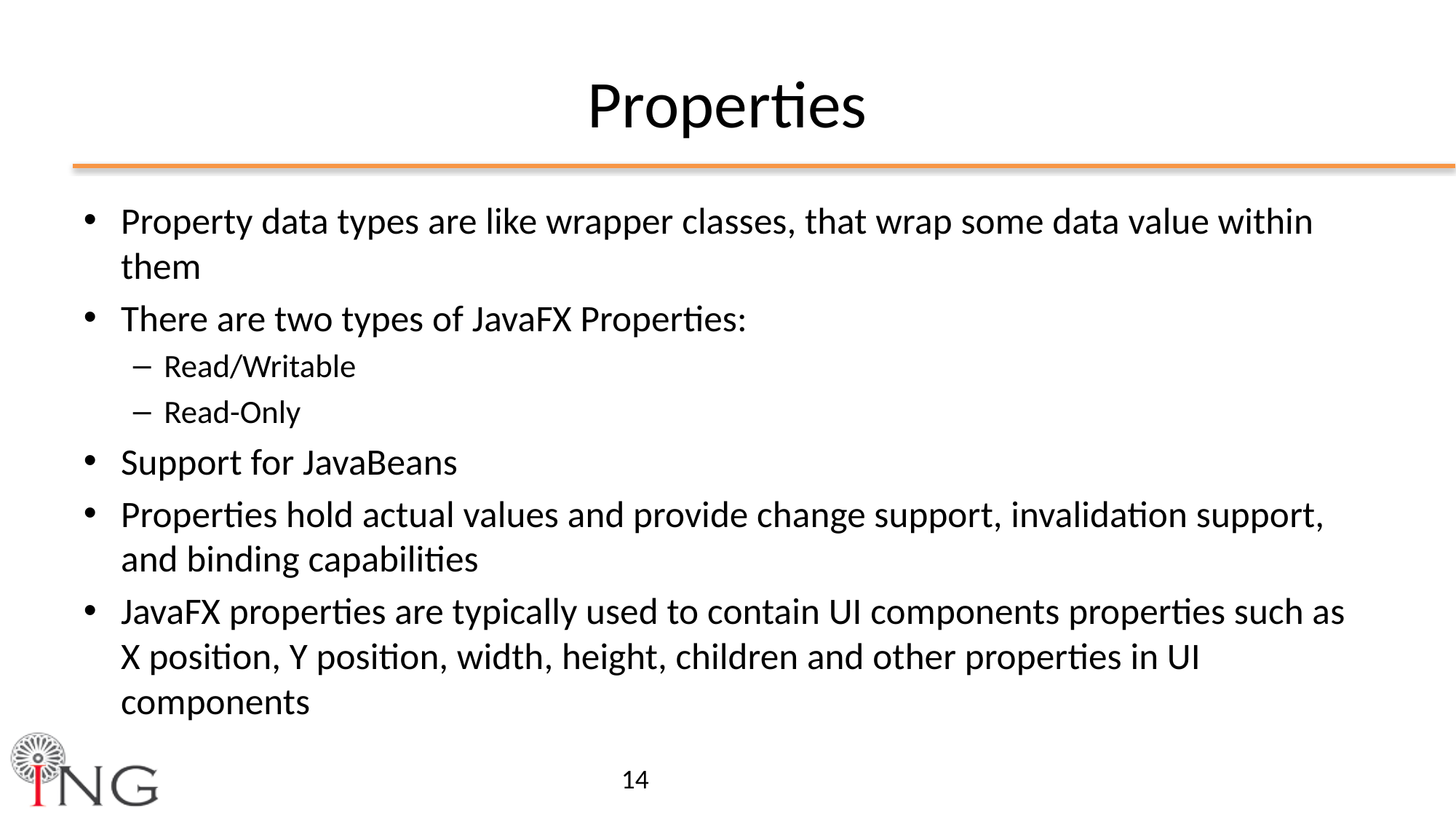

# Properties
Property data types are like wrapper classes, that wrap some data value within them
There are two types of JavaFX Properties:
Read/Writable
Read-Only
Support for JavaBeans
Properties hold actual values and provide change support, invalidation support, and binding capabilities
JavaFX properties are typically used to contain UI components properties such as X position, Y position, width, height, children and other properties in UI components
14